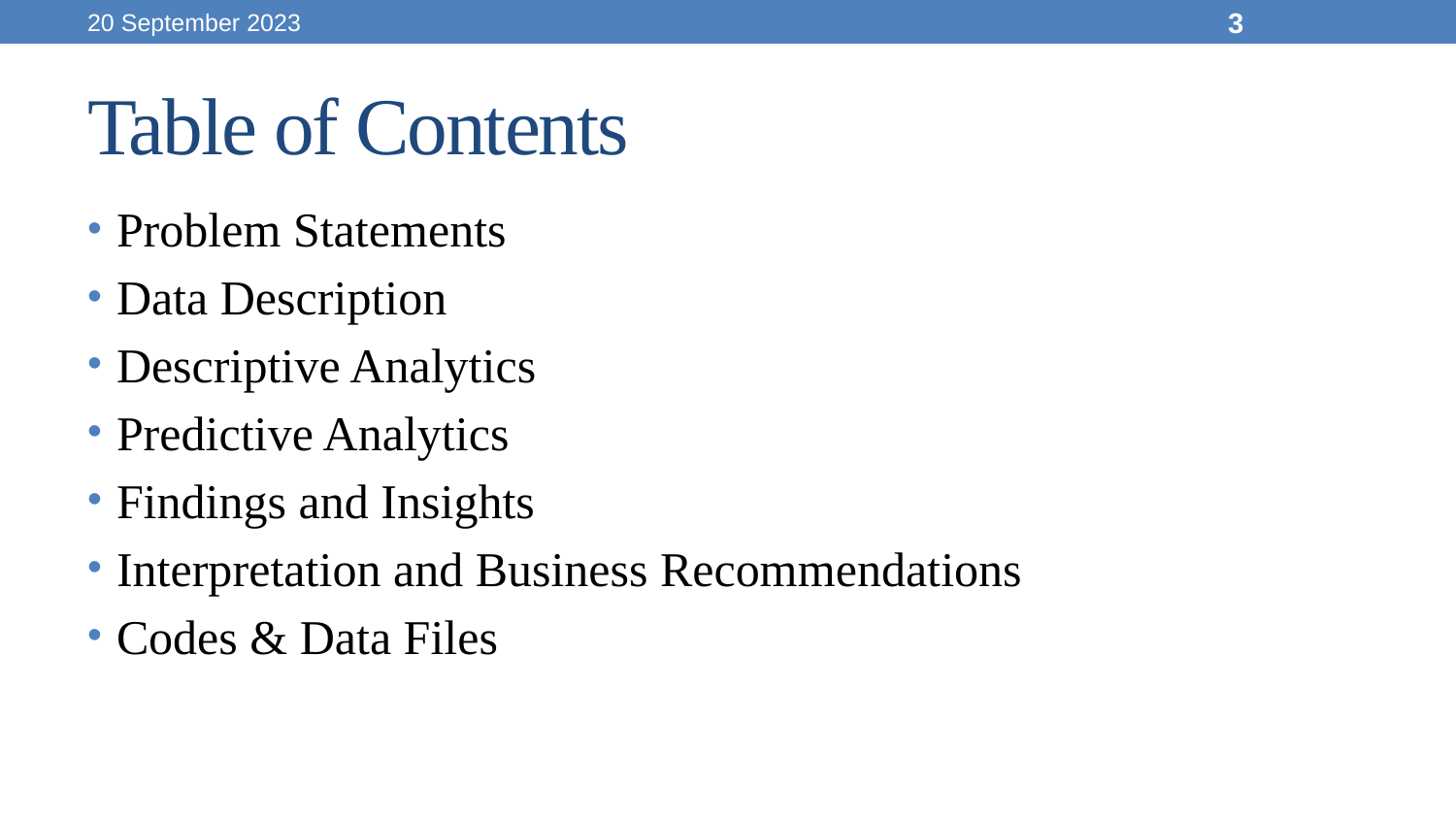

20 September 2023
3
# Table of Contents
Problem Statements
Data Description
Descriptive Analytics
Predictive Analytics
Findings and Insights
Interpretation and Business Recommendations
Codes & Data Files